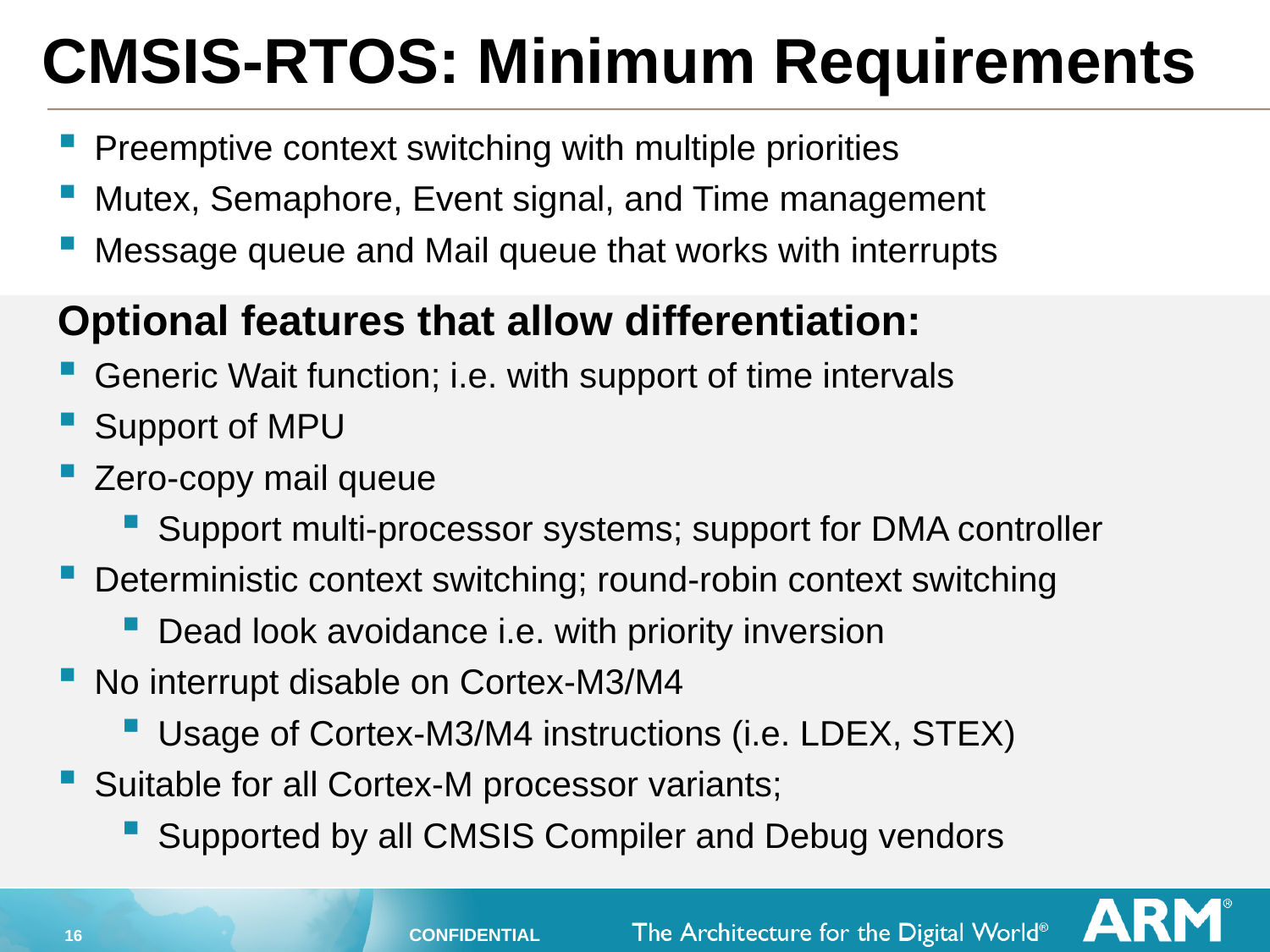

CMSIS-RTOS: Minimum Requirements
Preemptive context switching with multiple priorities
Mutex, Semaphore, Event signal, and Time management
Message queue and Mail queue that works with interrupts

Optional features that allow differentiation:
Generic Wait function; i.e. with support of time intervals
Support of MPU
Zero-copy mail queue
Support multi-processor systems; support for DMA controller
Deterministic context switching; round-robin context switching
Dead look avoidance i.e. with priority inversion
No interrupt disable on Cortex-M3/M4
Usage of Cortex-M3/M4 instructions (i.e. LDEX, STEX)
Suitable for all Cortex-M processor variants;
Supported by all CMSIS Compiler and Debug vendors